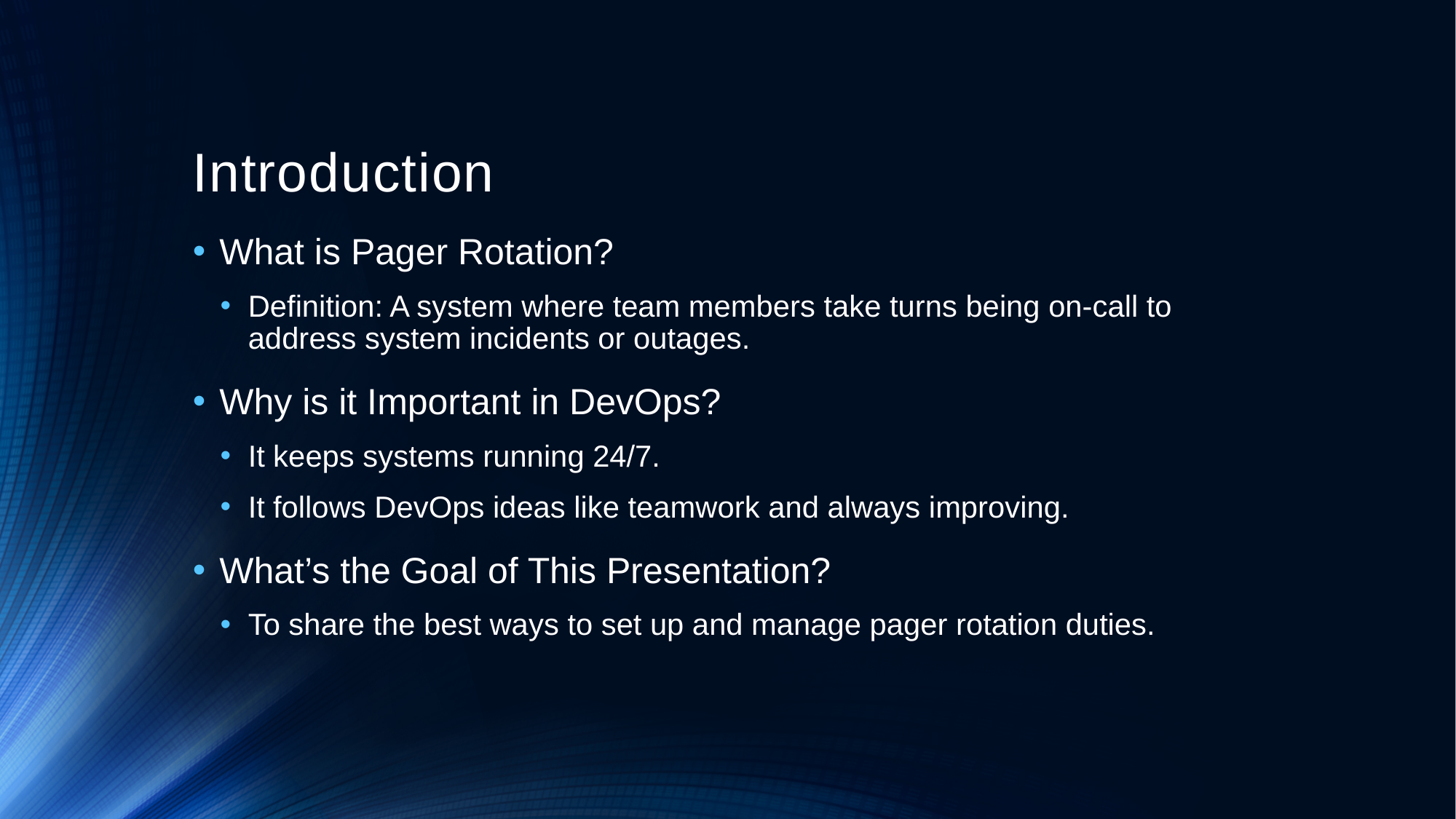

# Introduction
What is Pager Rotation?
Definition: A system where team members take turns being on-call to address system incidents or outages.
Why is it Important in DevOps?
It keeps systems running 24/7.
It follows DevOps ideas like teamwork and always improving.
What’s the Goal of This Presentation?
To share the best ways to set up and manage pager rotation duties.